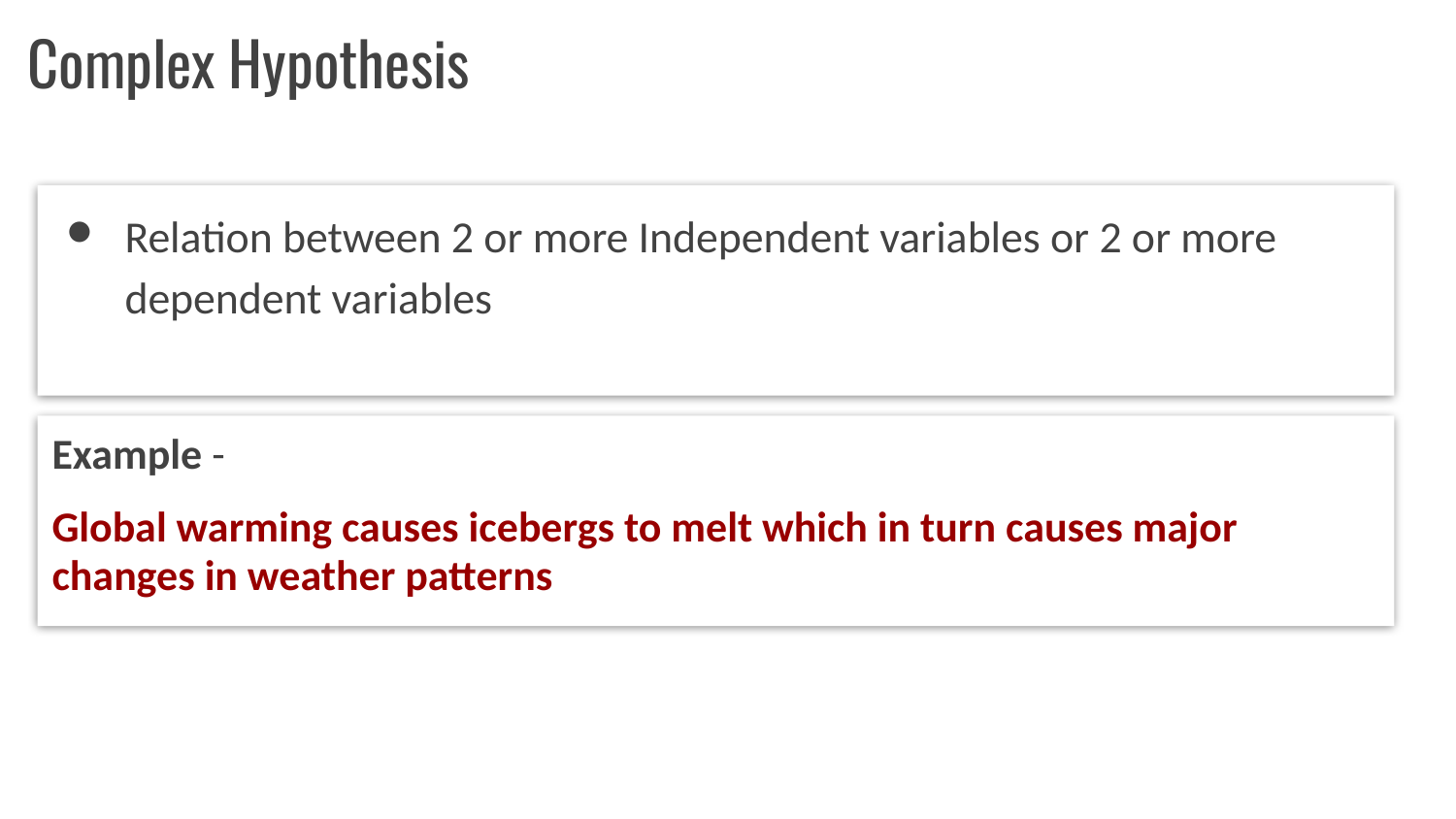

# Complex Hypothesis
Relation between 2 or more Independent variables or 2 or more dependent variables
Example -
Global warming causes icebergs to melt which in turn causes major changes in weather patterns